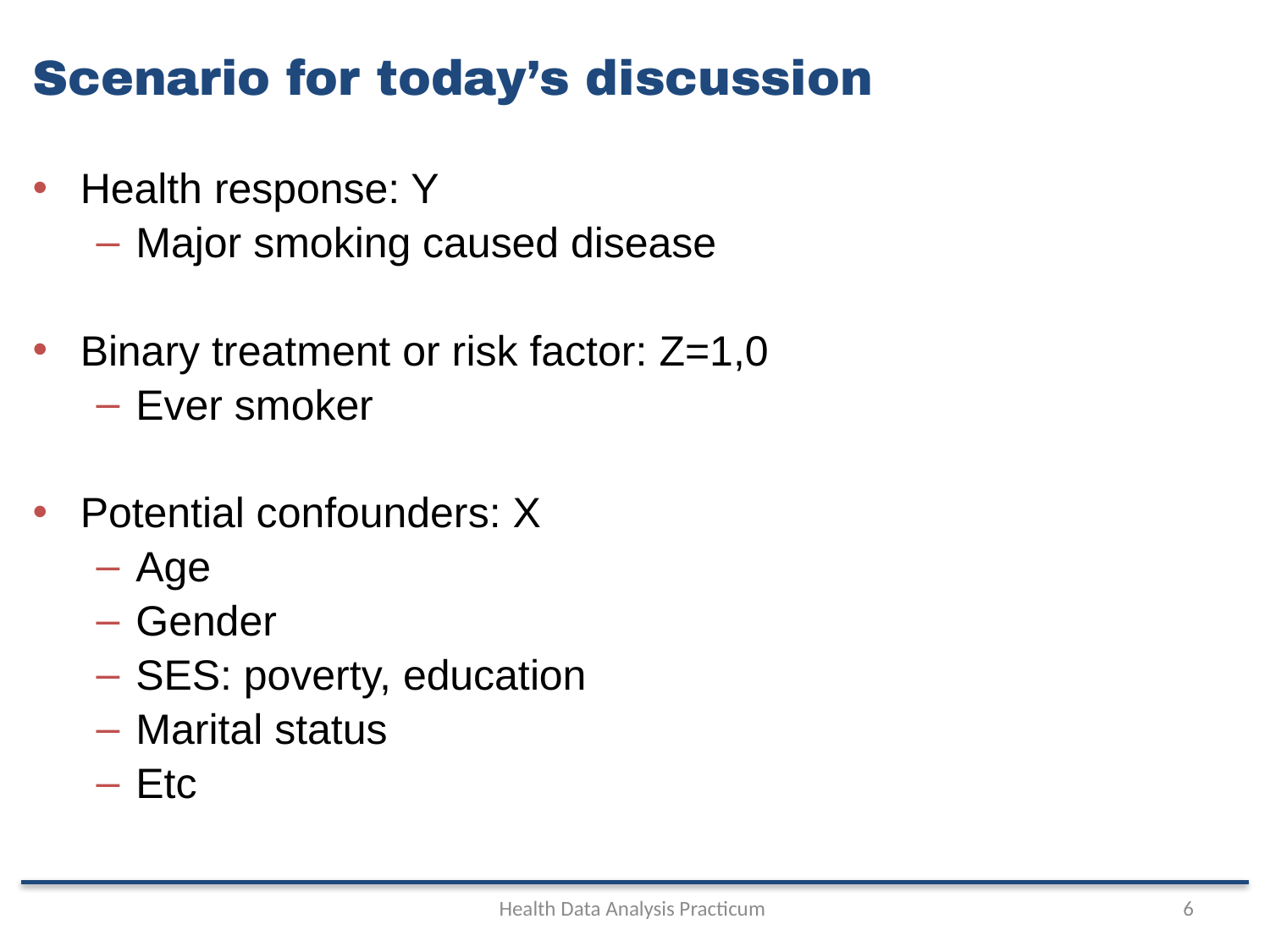

# Scenario for today’s discussion
Health response: Y
Major smoking caused disease

Binary treatment or risk factor: Z=1,0
Ever smoker

Potential confounders: X
Age
Gender
SES: poverty, education
Marital status
Etc

Health Data Analysis Practicum
6